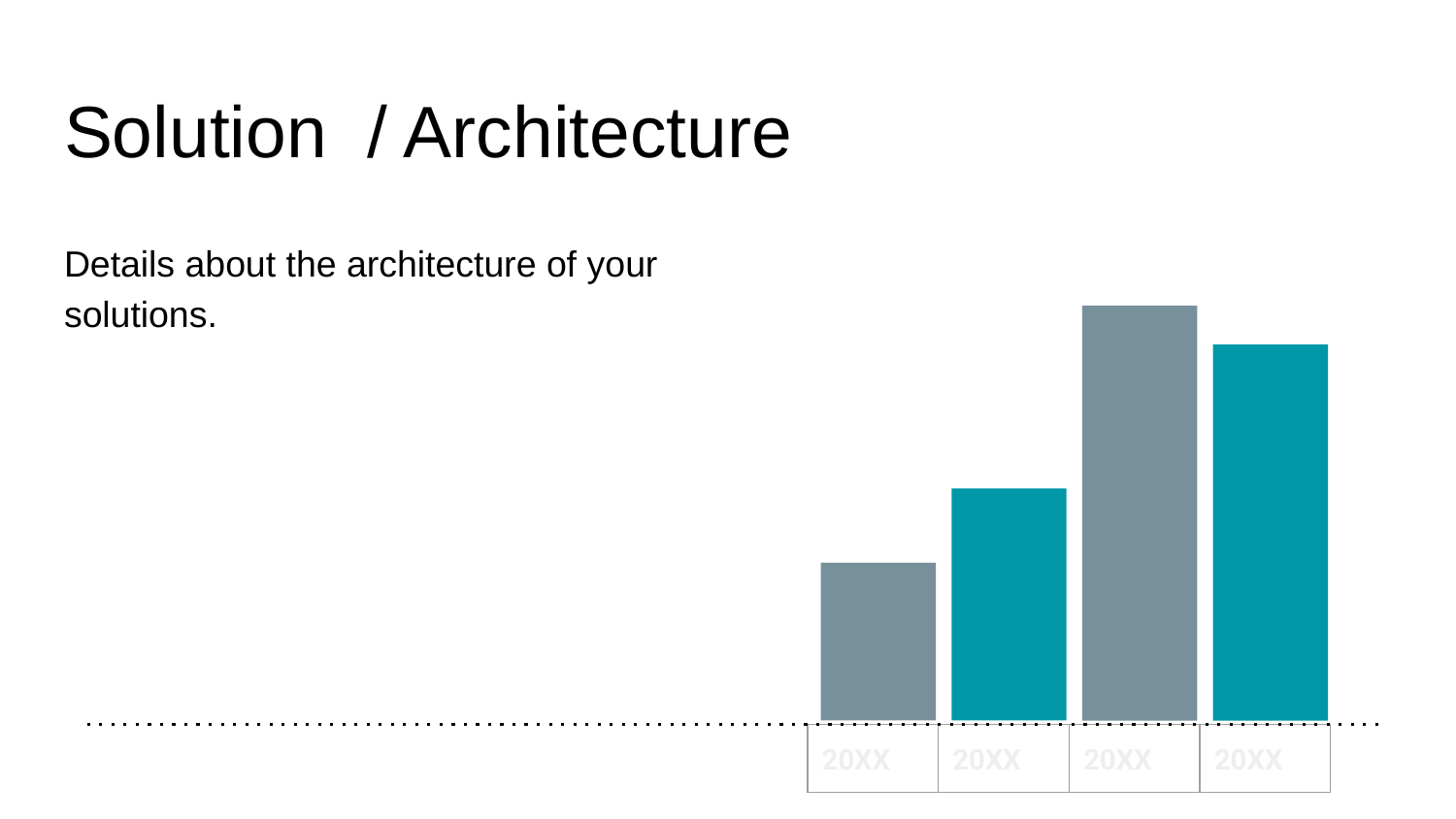

# Solution  / Architecture
Details about the architecture of your solutions.

| 20XX | 20XX | 20XX | 20XX |
| --- | --- | --- | --- |